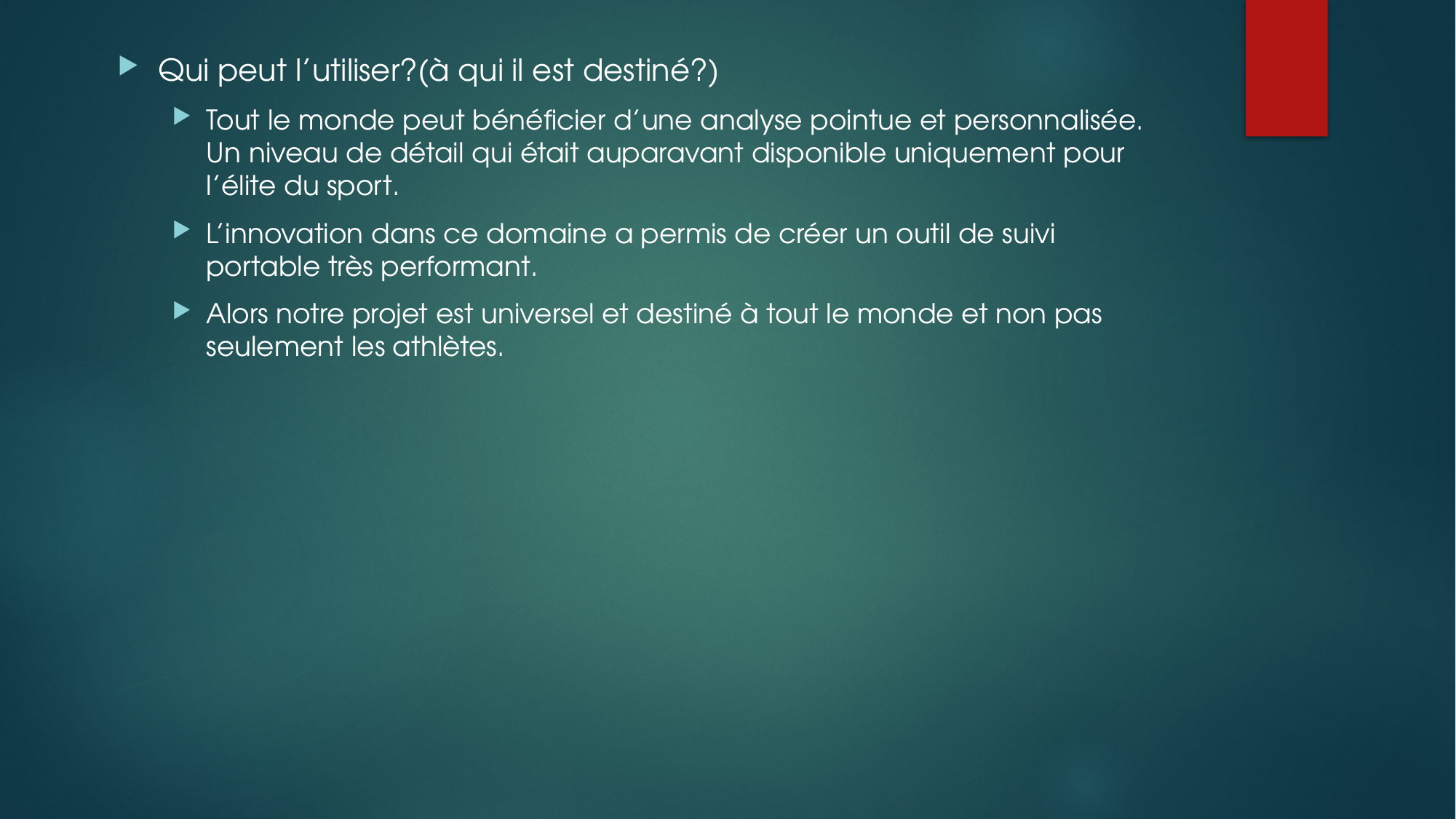

Qui peut l’utiliser?(à qui il est destiné?)
Tout le monde peut bénéficier d’une analyse pointue et personnalisée. Un niveau de détail qui était auparavant disponible uniquement pour l’élite du sport.
L’innovation dans ce domaine a permis de créer un outil de suivi portable très performant.
Alors notre projet est universel et destiné à tout le monde et non pas seulement les athlètes.